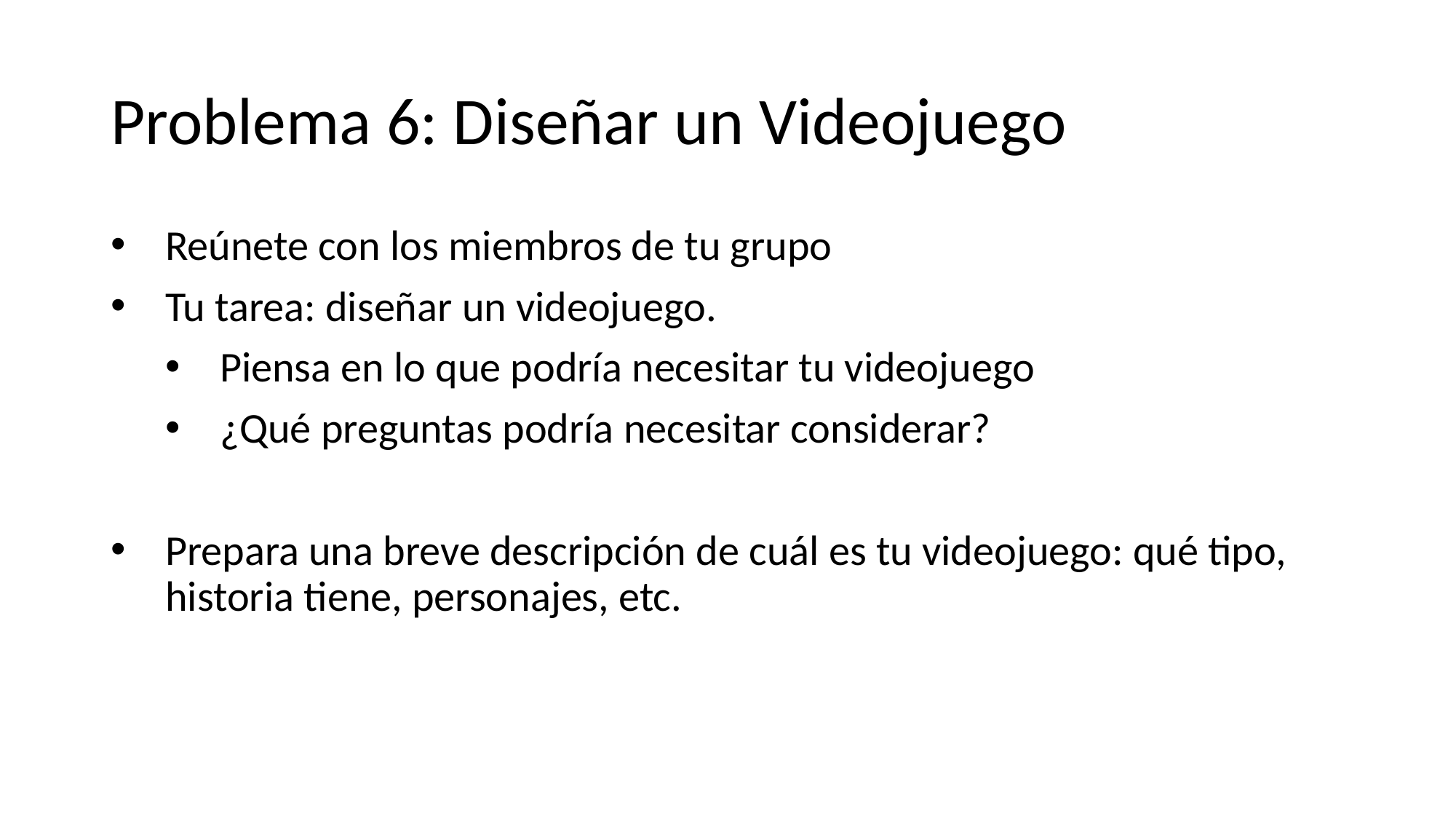

# Problema 6: Diseñar un Videojuego
Reúnete con los miembros de tu grupo
Tu tarea: diseñar un videojuego.
Piensa en lo que podría necesitar tu videojuego
¿Qué preguntas podría necesitar considerar?

Prepara una breve descripción de cuál es tu videojuego: qué tipo, historia tiene, personajes, etc.